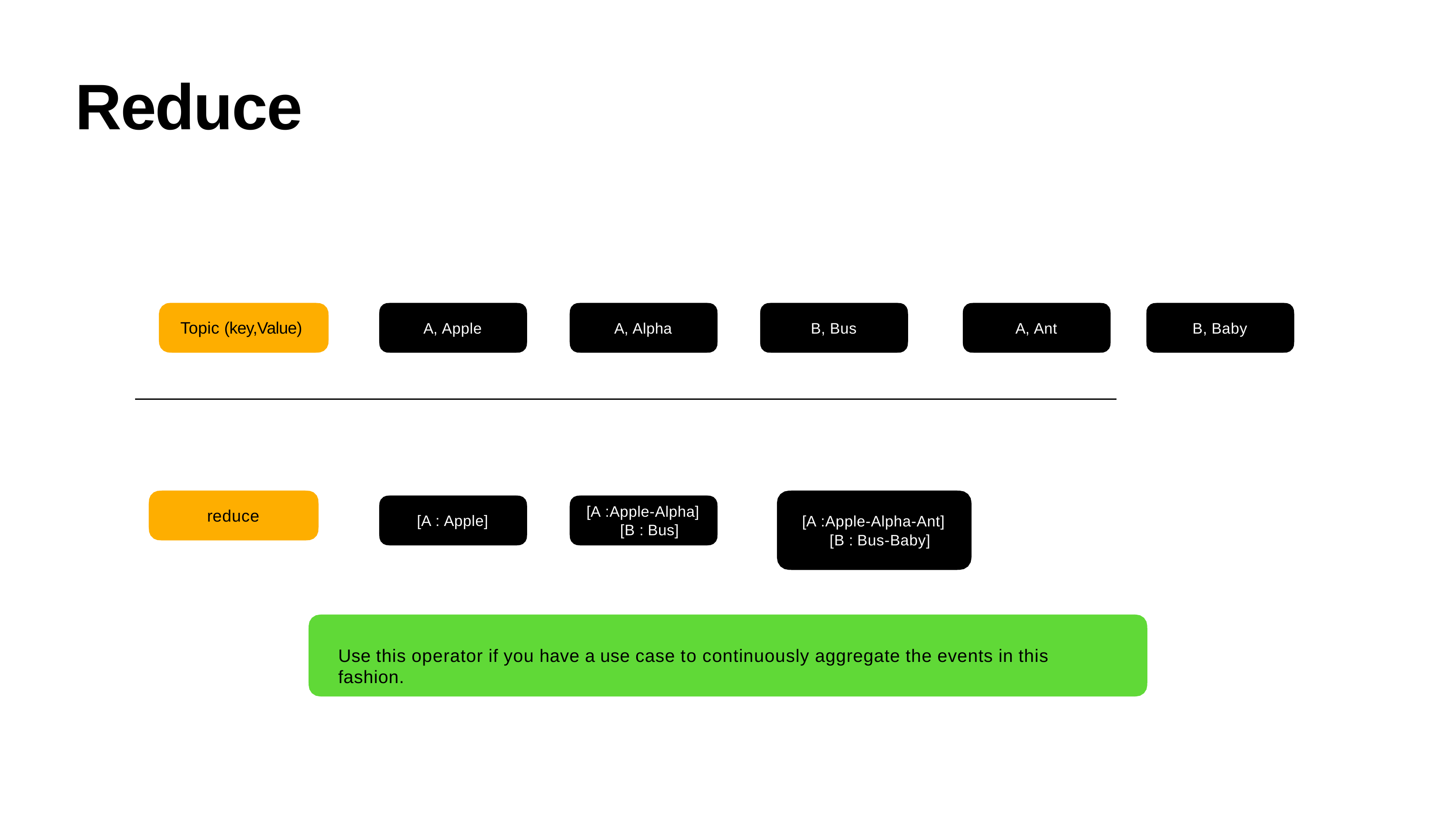

# Reduce

Topic (key,Value)
A, Apple
A, Alpha
B, Bus
A, Ant
B, Baby

[A :Apple-Alpha]  [B : Bus]
reduce
[A : Apple]
[A :Apple-Alpha-Ant]  [B : Bus-Baby]

Use this operator if you have a use case to continuously aggregate the events in this fashion.